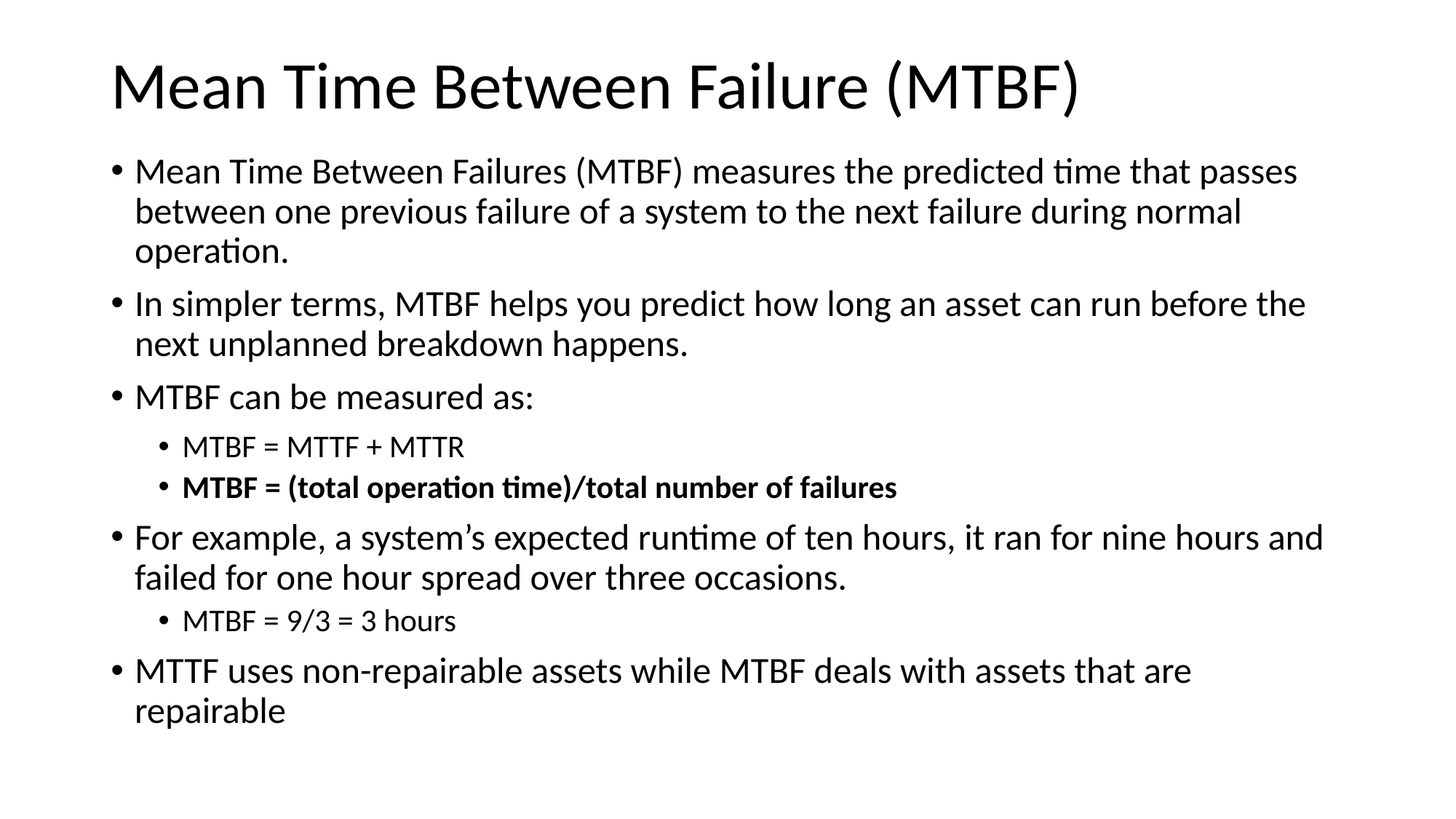

# Mean Time Between Failure (MTBF)
Mean Time Between Failures (MTBF) measures the predicted time that passes between one previous failure of a system to the next failure during normal operation.
In simpler terms, MTBF helps you predict how long an asset can run before the next unplanned breakdown happens.
MTBF can be measured as:
MTBF = MTTF + MTTR
MTBF = (total operation time)/total number of failures
For example, a system’s expected runtime of ten hours, it ran for nine hours and failed for one hour spread over three occasions.
MTBF = 9/3 = 3 hours
MTTF uses non-repairable assets while MTBF deals with assets that are repairable